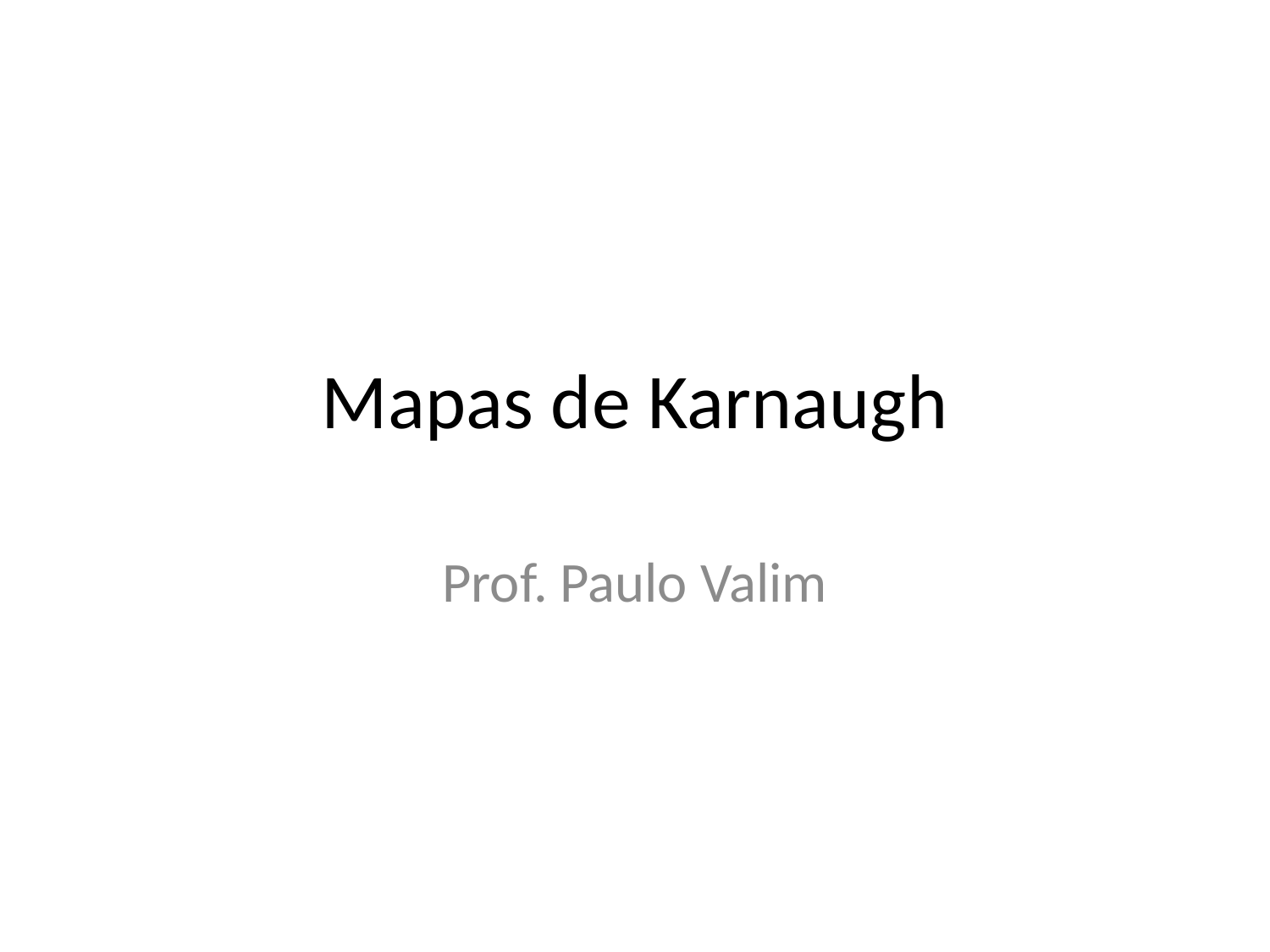

# Mapas de Karnaugh
Prof. Paulo Valim